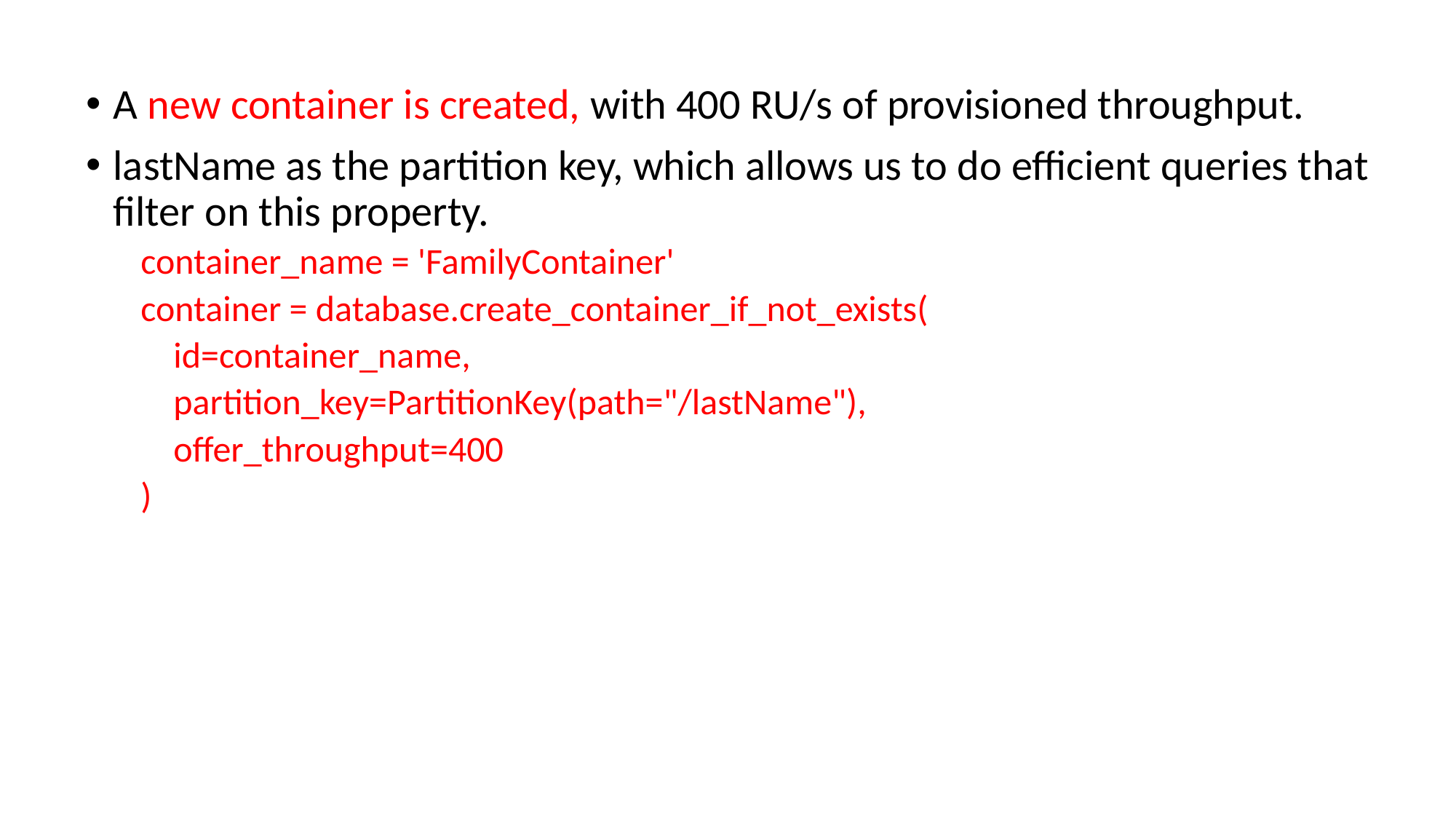

A new container is created, with 400 RU/s of provisioned throughput.
lastName as the partition key, which allows us to do efficient queries that filter on this property.
container_name = 'FamilyContainer'
container = database.create_container_if_not_exists(
    id=container_name,
    partition_key=PartitionKey(path="/lastName"),
    offer_throughput=400
)